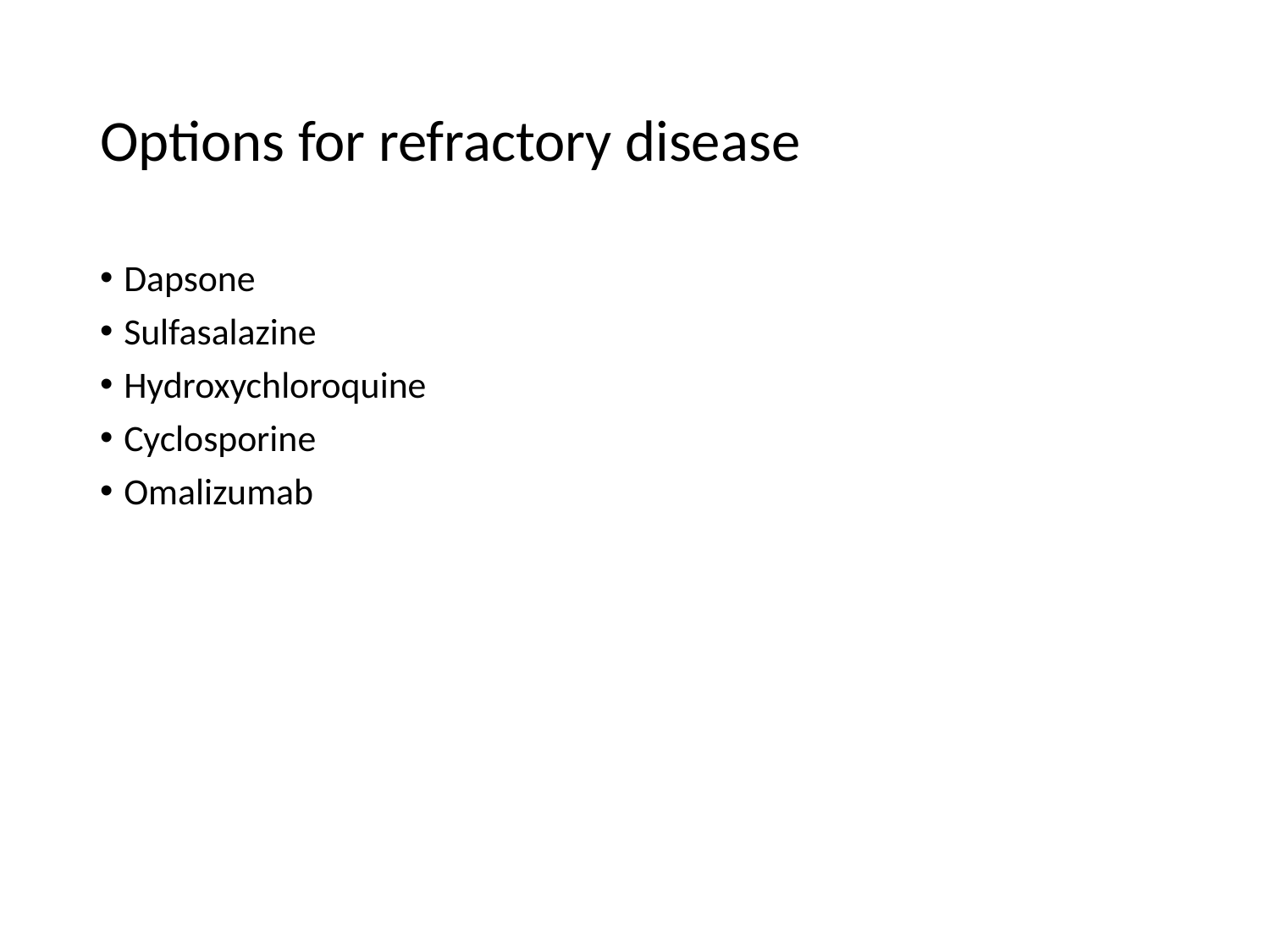

# Options for refractory disease
Dapsone
Sulfasalazine
Hydroxychloroquine
Cyclosporine
Omalizumab